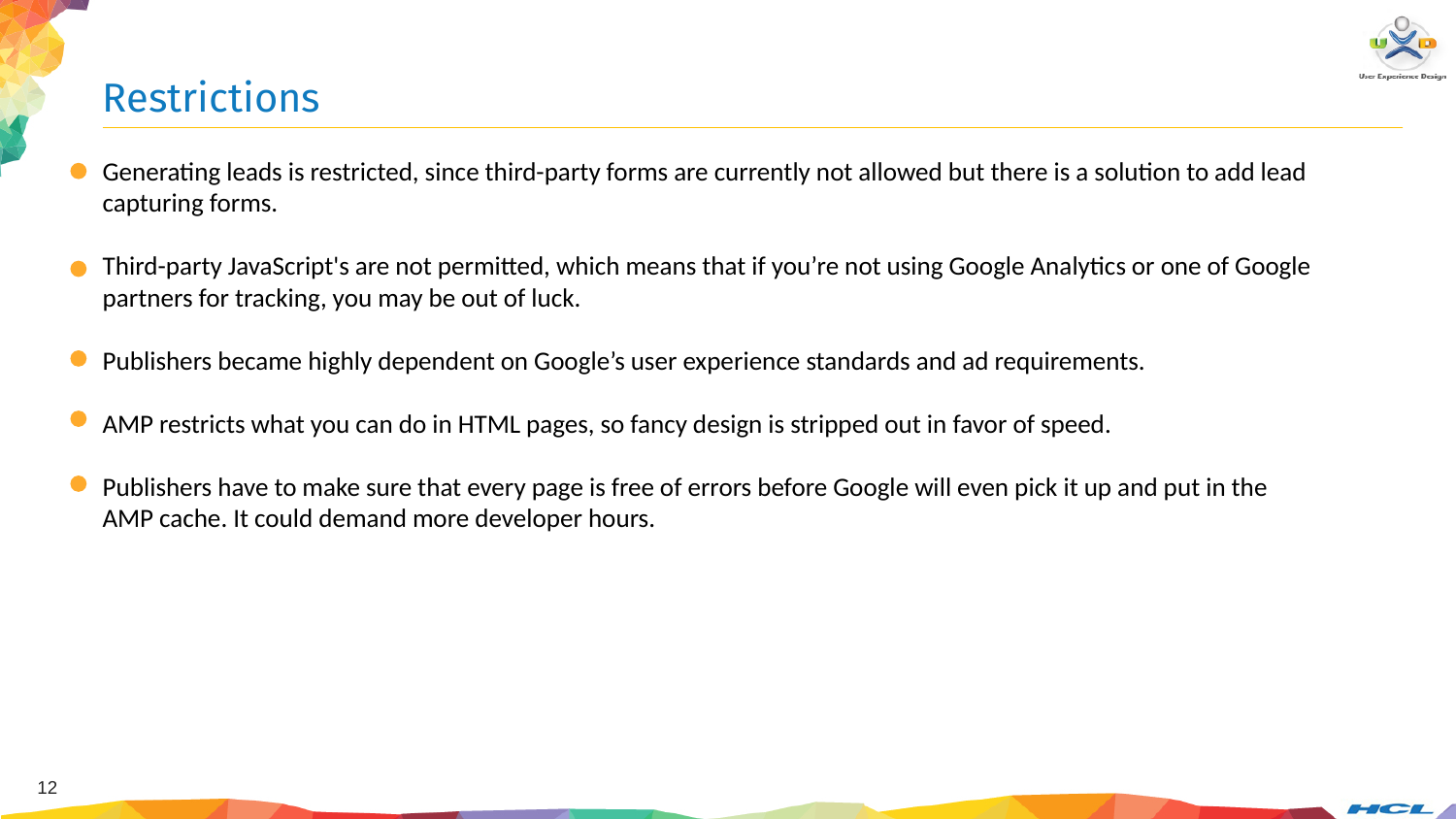

Restrictions
Generating leads is restricted, since third-party forms are currently not allowed but there is a solution to add lead capturing forms.

Third-party JavaScript's are not permitted, which means that if you’re not using Google Analytics or one of Google partners for tracking, you may be out of luck.

Publishers became highly dependent on Google’s user experience standards and ad requirements.

AMP restricts what you can do in HTML pages, so fancy design is stripped out in favor of speed.

Publishers have to make sure that every page is free of errors before Google will even pick it up and put in the AMP cache. It could demand more developer hours.

12